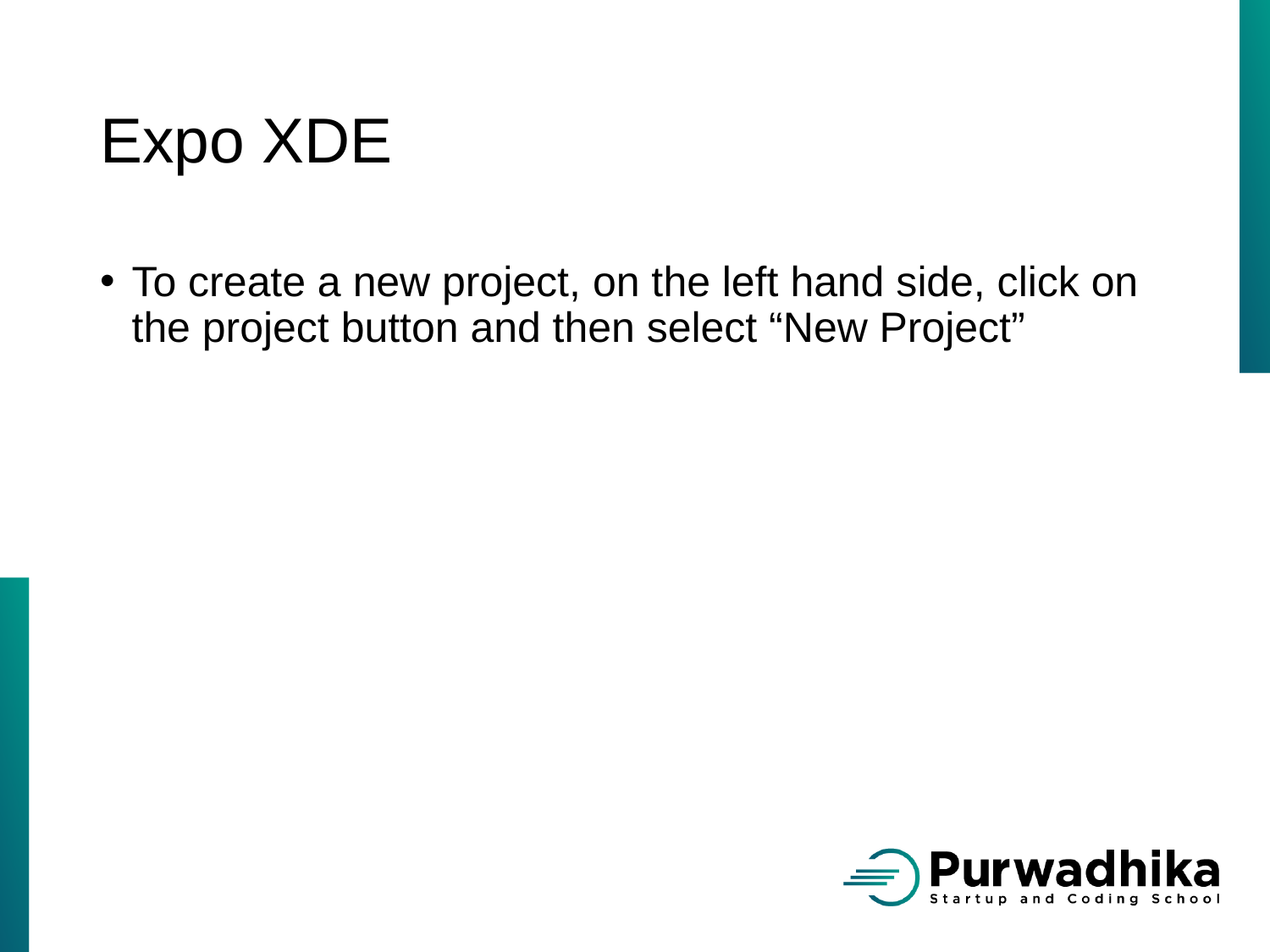

# Expo XDE
To create a new project, on the left hand side, click on the project button and then select “New Project”